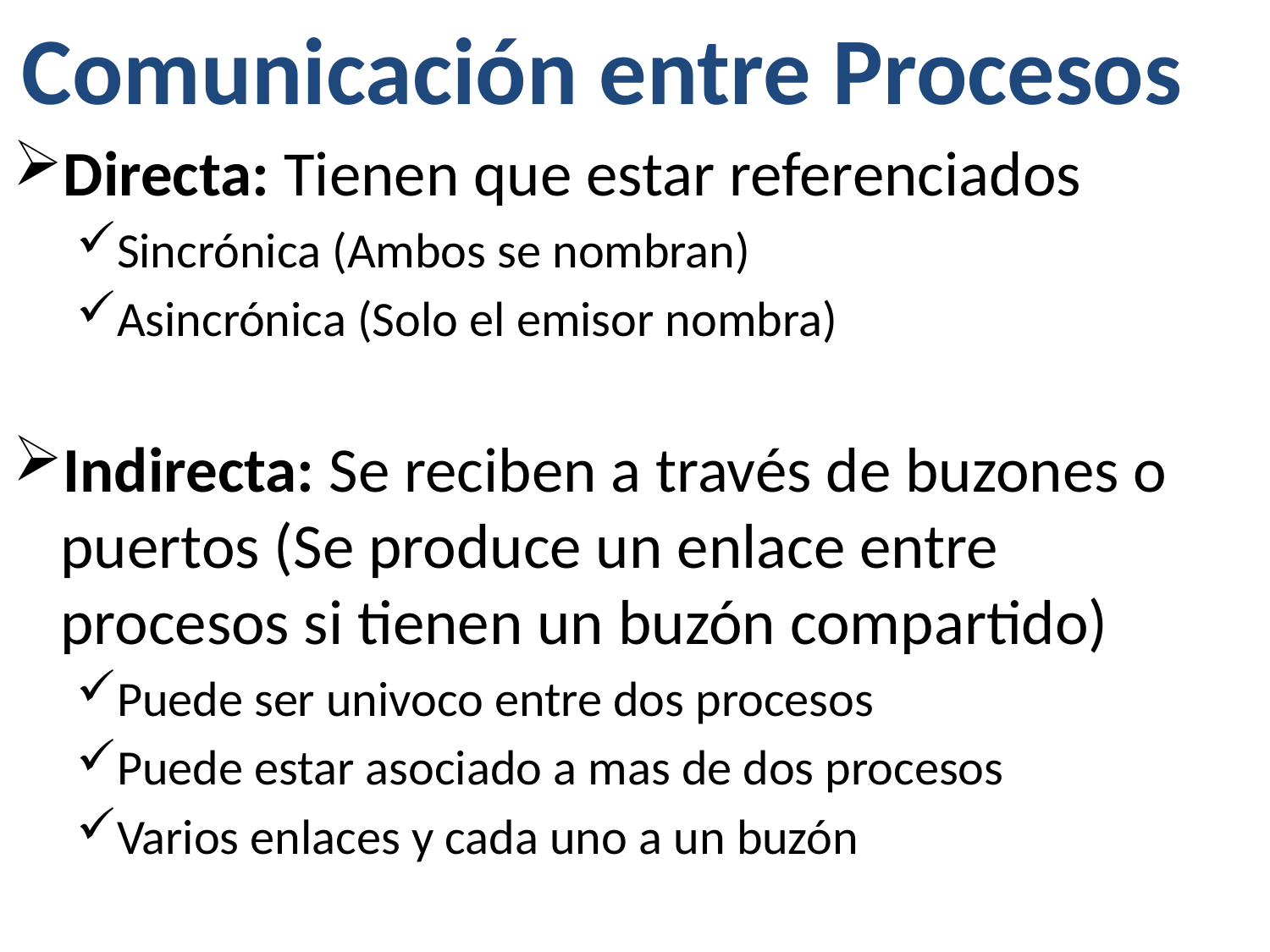

Comunicación entre Procesos
Directa: Tienen que estar referenciados
Sincrónica (Ambos se nombran)
Asincrónica (Solo el emisor nombra)

Indirecta: Se reciben a través de buzones o puertos (Se produce un enlace entre procesos si tienen un buzón compartido)
Puede ser univoco entre dos procesos
Puede estar asociado a mas de dos procesos
Varios enlaces y cada uno a un buzón